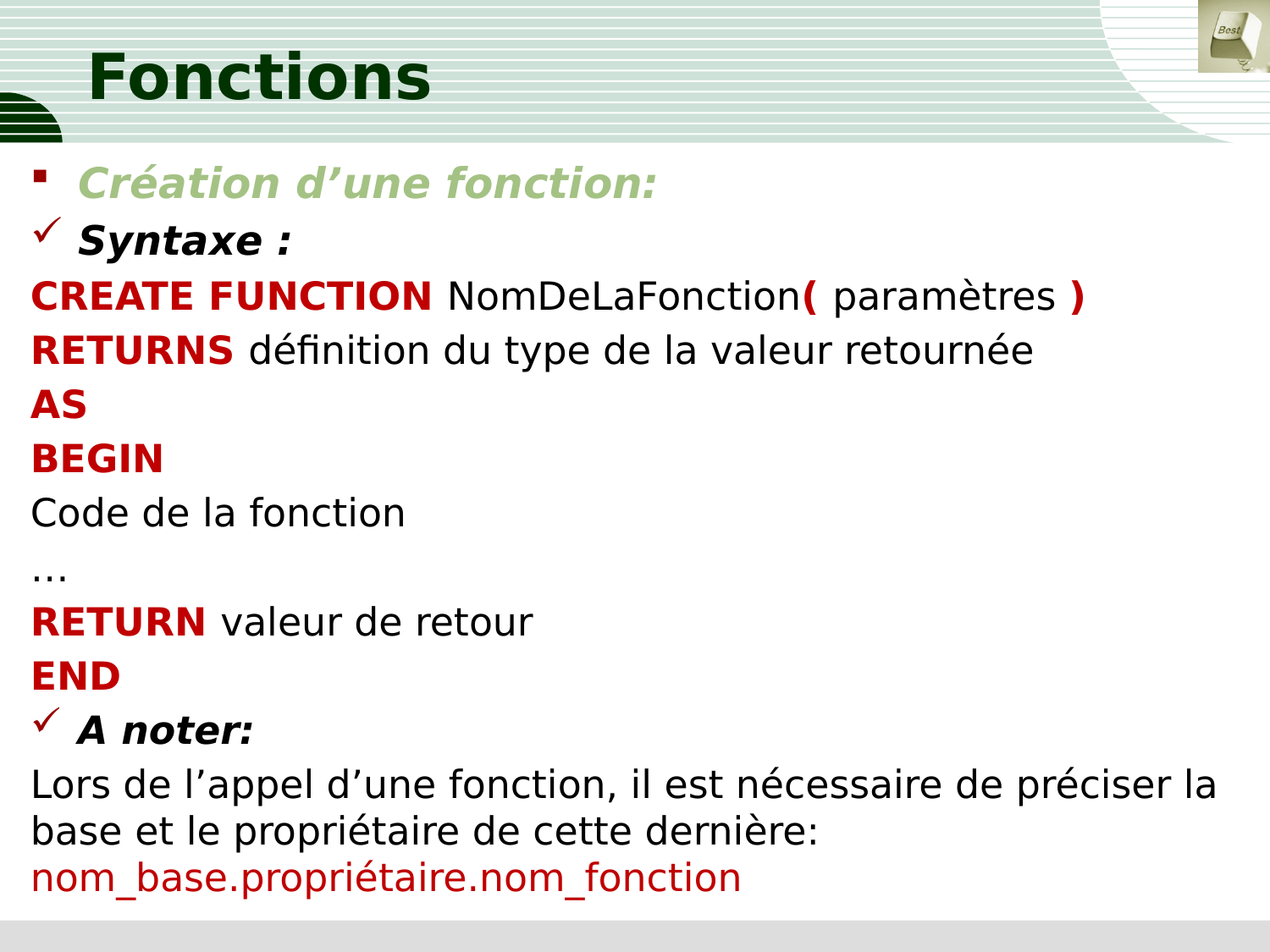

# Fonctions
Création d’une fonction:
Syntaxe :
CREATE FUNCTION NomDeLaFonction( paramètres )
RETURNS définition du type de la valeur retournée
AS
BEGIN
Code de la fonction
…
RETURN valeur de retour
END
A noter:
Lors de l’appel d’une fonction, il est nécessaire de préciser la base et le propriétaire de cette dernière: nom_base.propriétaire.nom_fonction